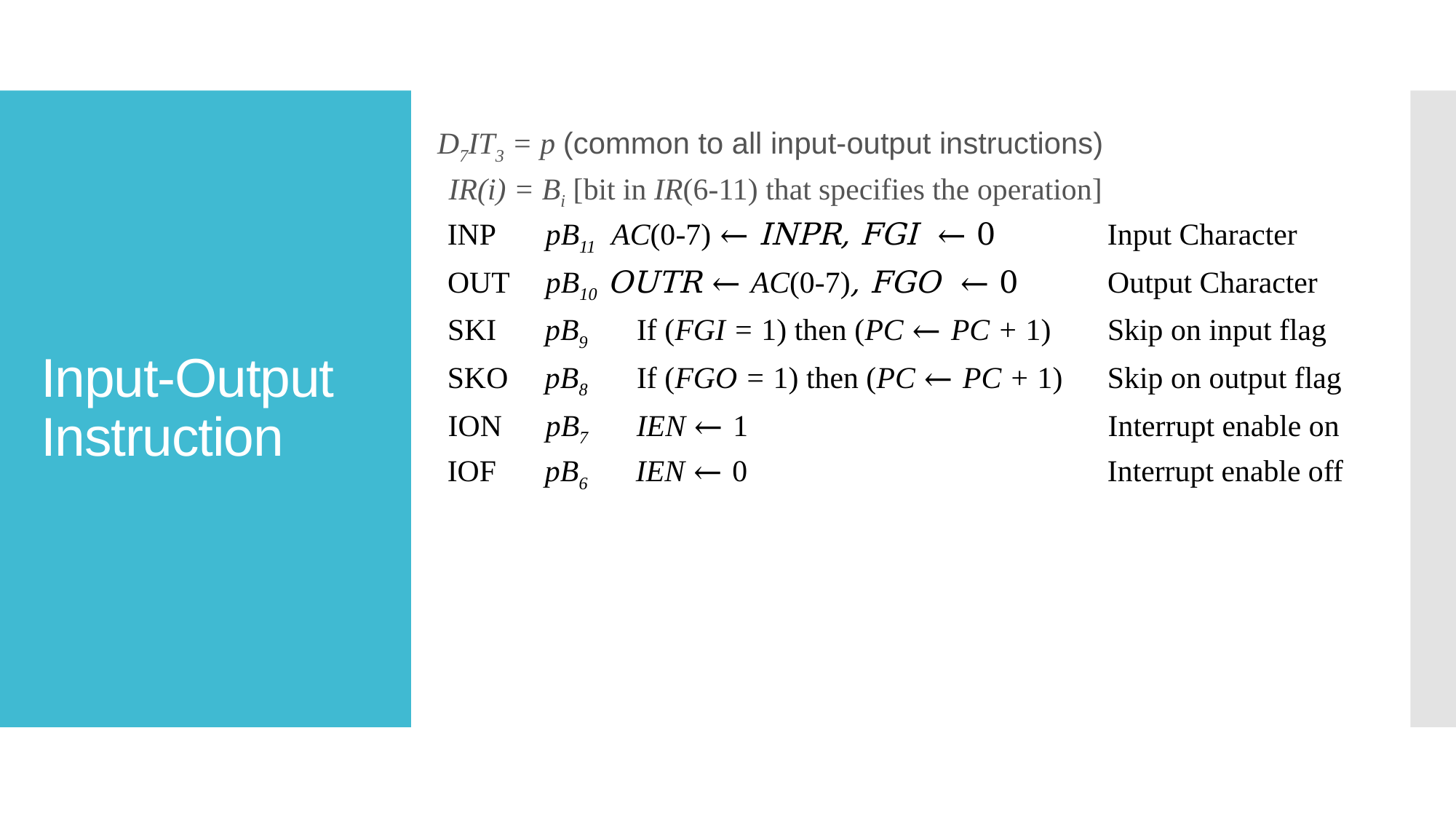

D7IT3 = p (common to all input-output instructions)
# Input-Output Instruction
IR(i) = Bi [bit in IR(6-11) that specifies the operation]
INP
pB11
AC(0-7) ← INPR, FGI  ← 0
Input Character
OUT
pB10
OUTR ← AC(0-7), FGO  ← 0
Output Character
SKI
pB9
If (FGI = 1) then (PC ← PC + 1)
Skip on input flag
SKO
pB8
If (FGO = 1) then (PC ← PC + 1)
Skip on output flag
ION
pB7
IEN ← 1
Interrupt enable on
IOF
pB6
IEN ← 0
Interrupt enable off